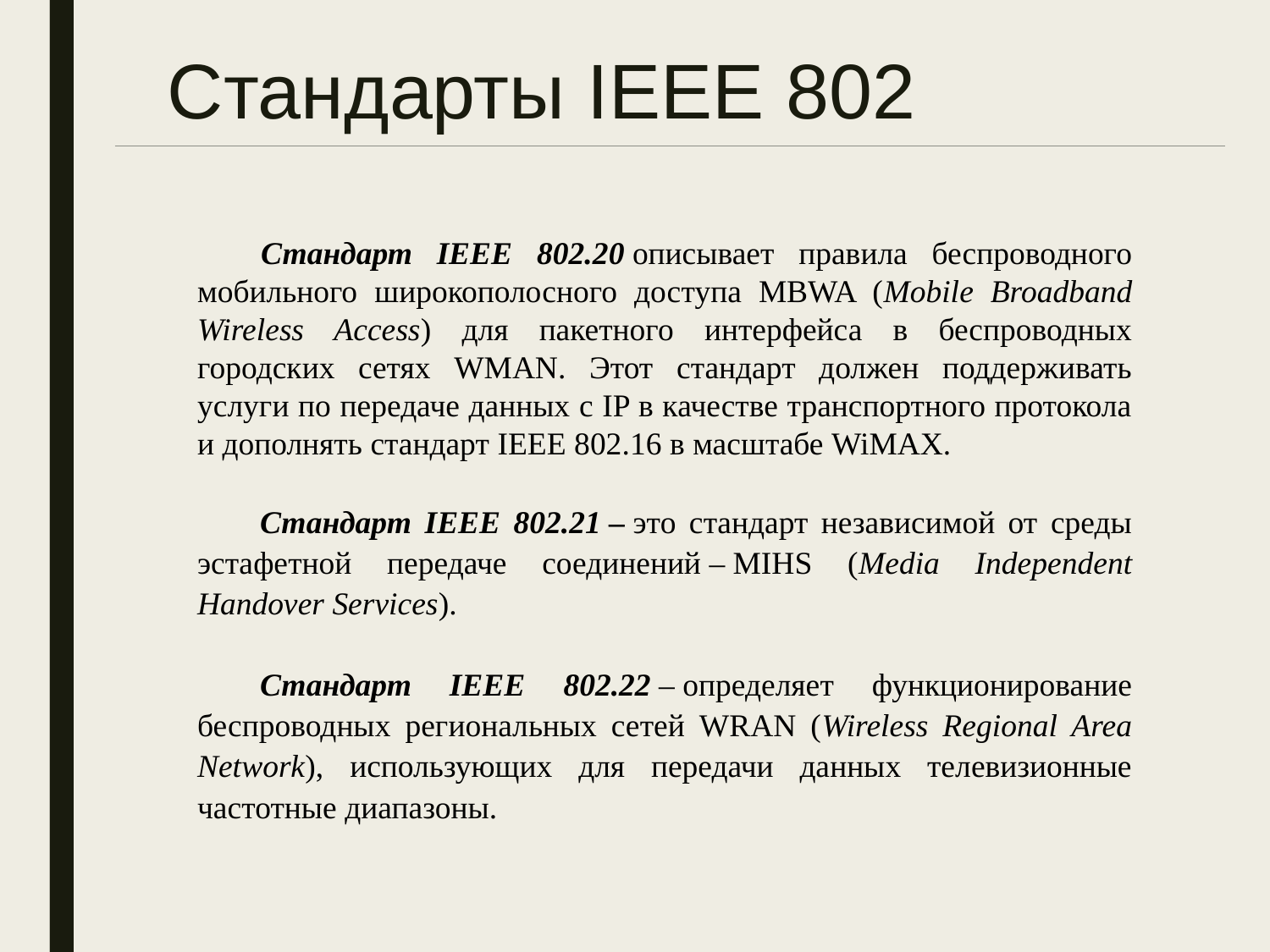

# Стандарты IEEE 802
Стандарт IEEE 802.20 описывает правила беспроводного мобильного широкополосного доступа MBWA (Mobile Broadband Wireless Access) для пакетного интерфейса в беспроводных городских сетях WMAN. Этот стандарт должен поддерживать услуги по передаче данных с IP в качестве транспортного протокола и дополнять стандарт IEEE 802.16 в масштабе WiMAX.

Стандарт IEEE 802.21 – это стандарт независимой от среды эстафетной передаче соединений – MIHS (Media Independent Handover Services).

Стандарт IEEE 802.22 – определяет функционирование беспроводных региональных сетей WRAN (Wireless Regional Area Network), использующих для передачи данных телевизионные частотные диапазоны.